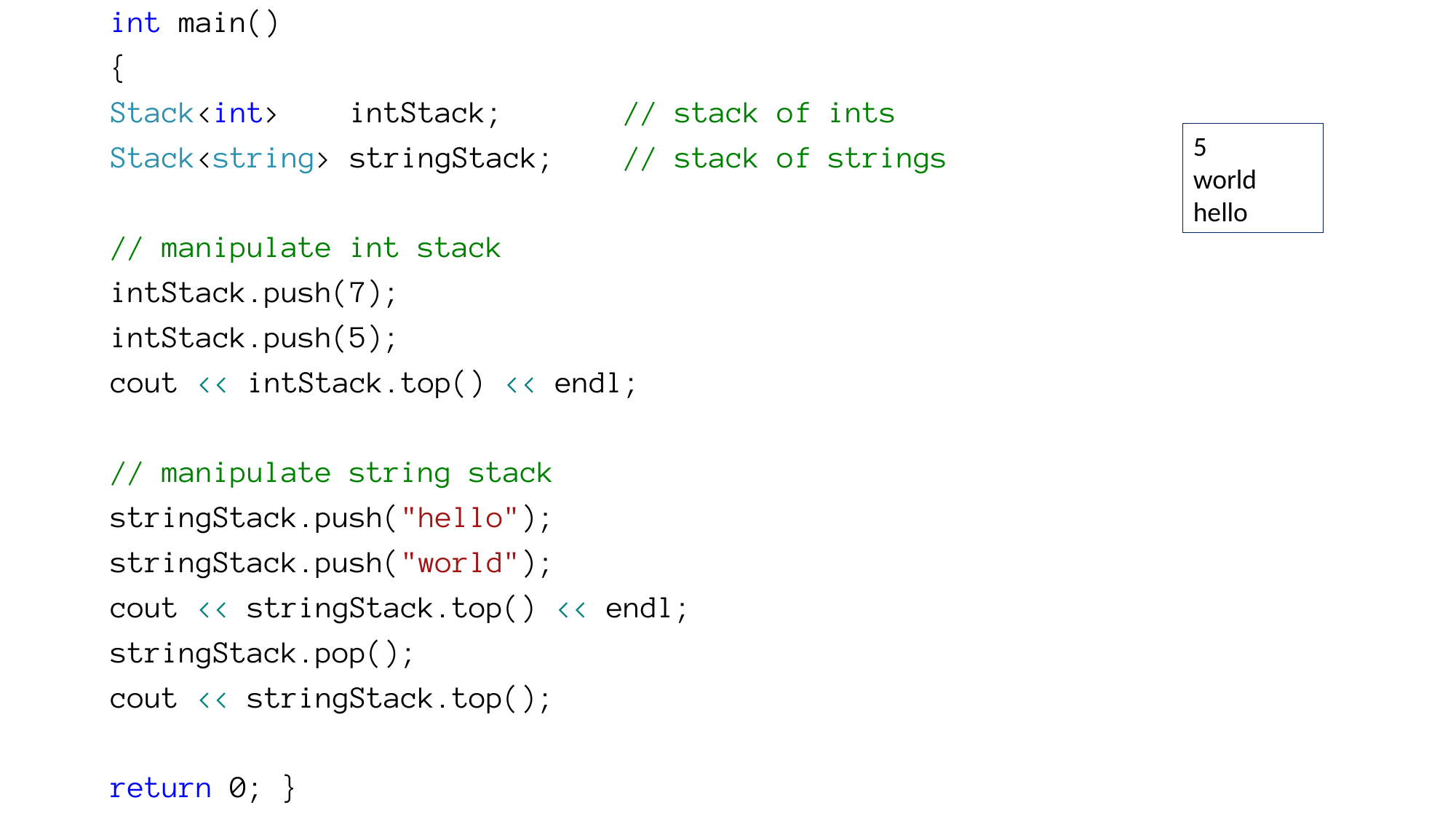

int main()
{
Stack<int>    intStack;       // stack of ints
Stack<string> stringStack;    // stack of strings

// manipulate int stack
intStack.push(7);
intStack.push(5);
cout << intStack.top() << endl;

// manipulate string stack
stringStack.push("hello");
stringStack.push("world");
cout << stringStack.top() << endl;
stringStack.pop();
cout << stringStack.top();

return 0; }
5
world
hello